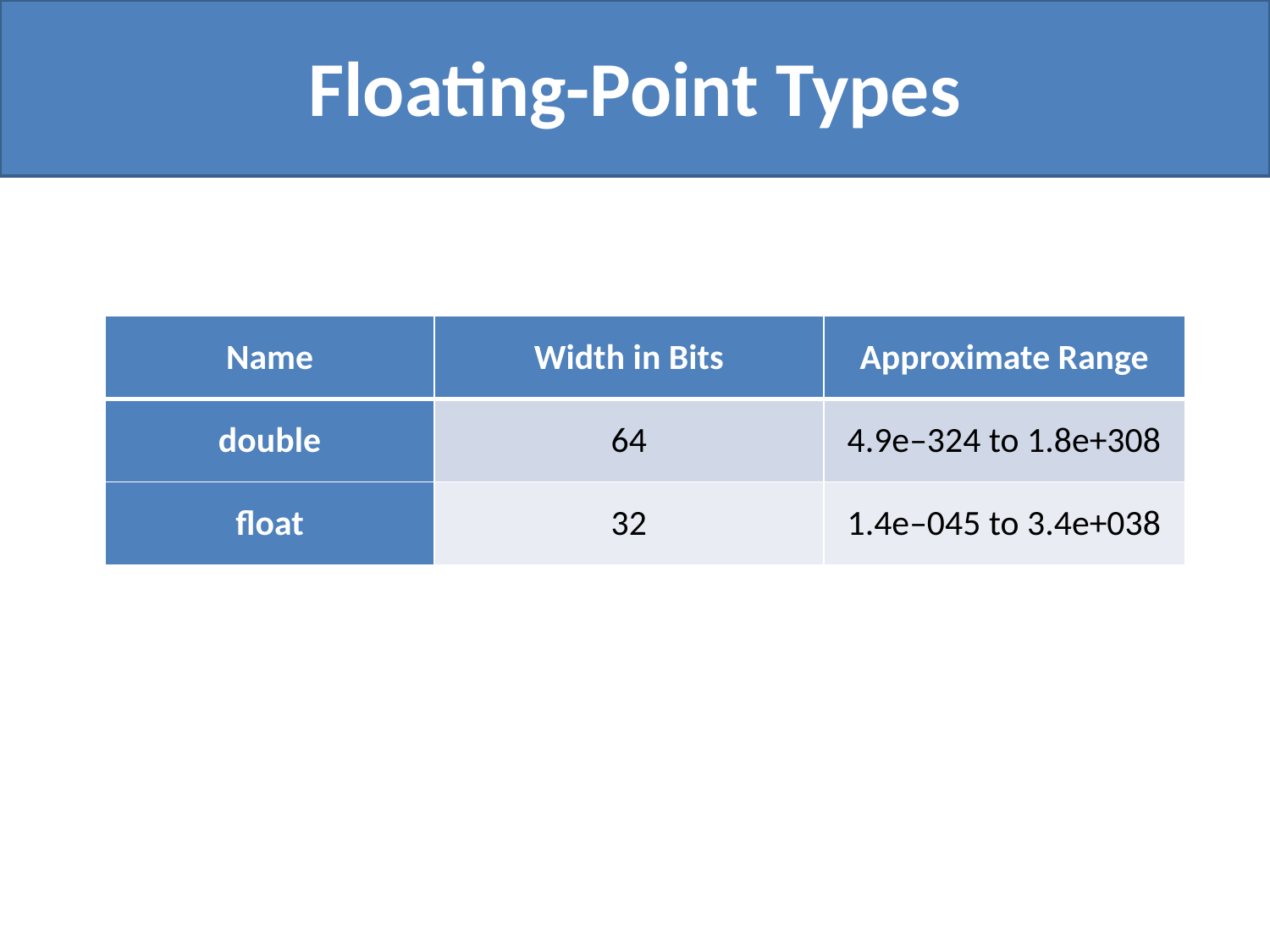

# Floating-Point Types
| Name | Width in Bits | Approximate Range |
| --- | --- | --- |
| double | 64 | 4.9e–324 to 1.8e+308 |
| float | 32 | 1.4e–045 to 3.4e+038 |